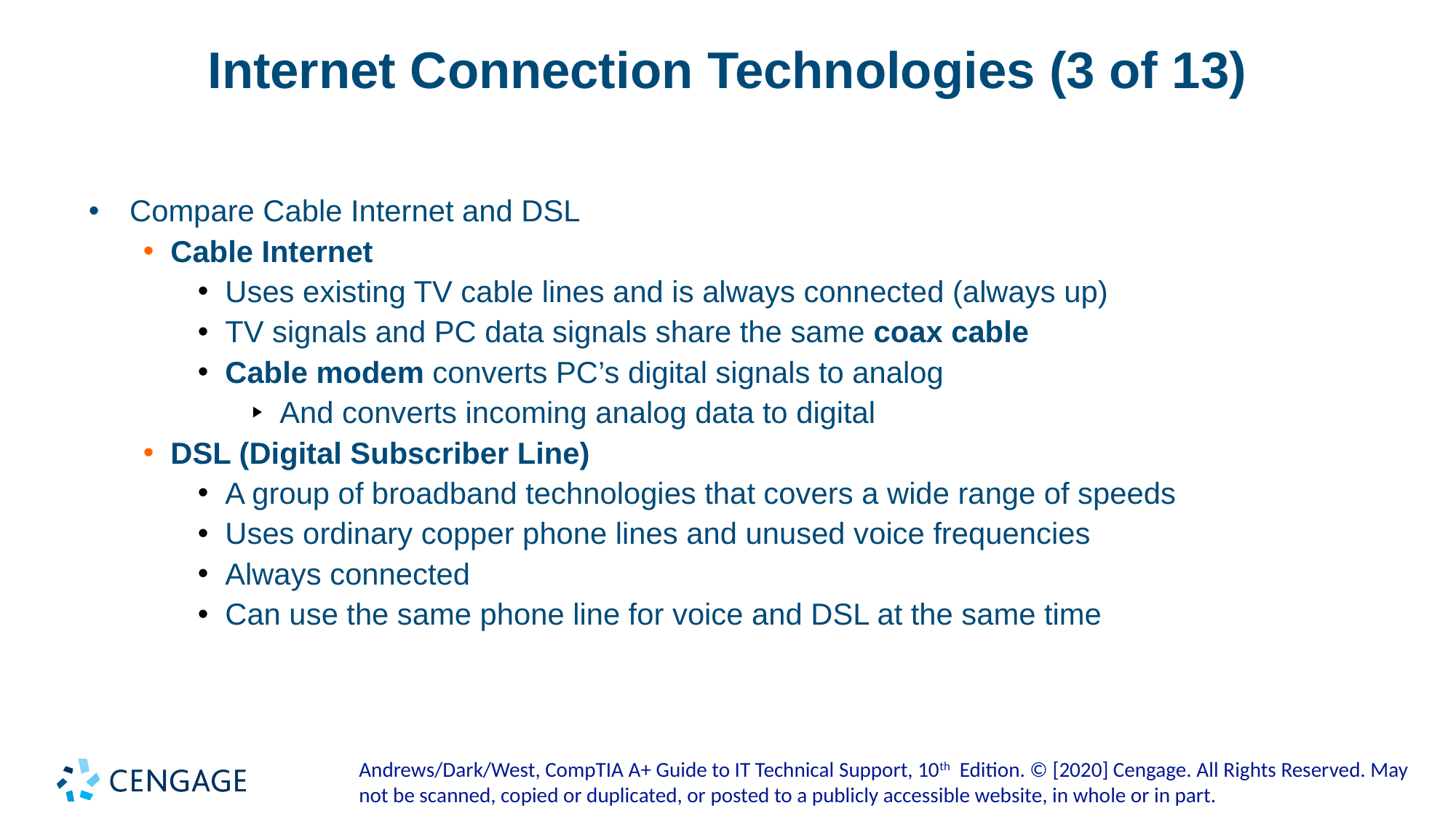

# Internet Connection Technologies (3 of 13)
Compare Cable Internet and DSL
Cable Internet
Uses existing TV cable lines and is always connected (always up)
TV signals and PC data signals share the same coax cable
Cable modem converts PC’s digital signals to analog
And converts incoming analog data to digital
DSL (Digital Subscriber Line)
A group of broadband technologies that covers a wide range of speeds
Uses ordinary copper phone lines and unused voice frequencies
Always connected
Can use the same phone line for voice and DSL at the same time